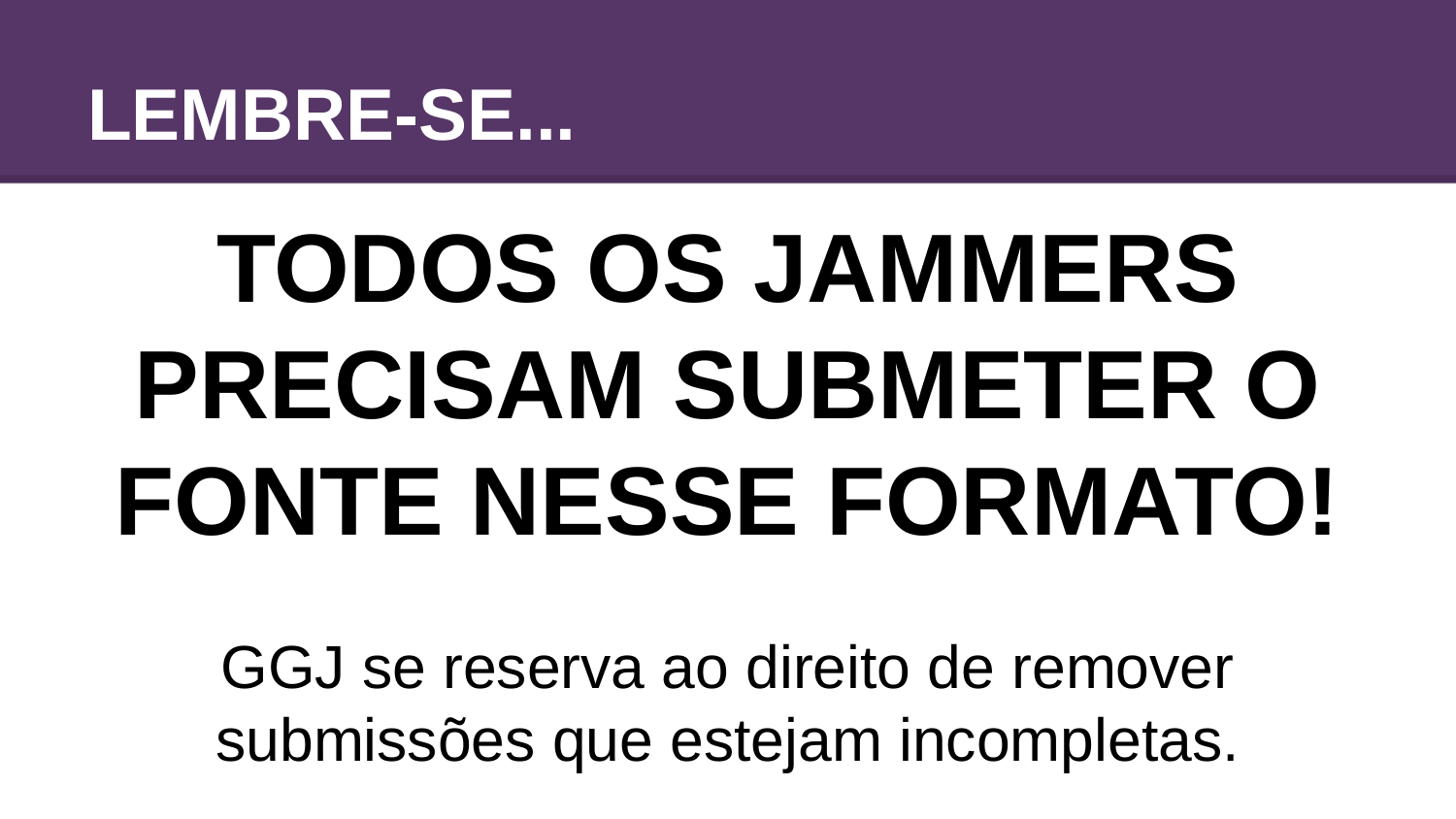

# LEMBRE-SE...
TODOS OS JAMMERS PRECISAM SUBMETER O FONTE NESSE FORMATO!

GGJ se reserva ao direito de remover submissões que estejam incompletas.